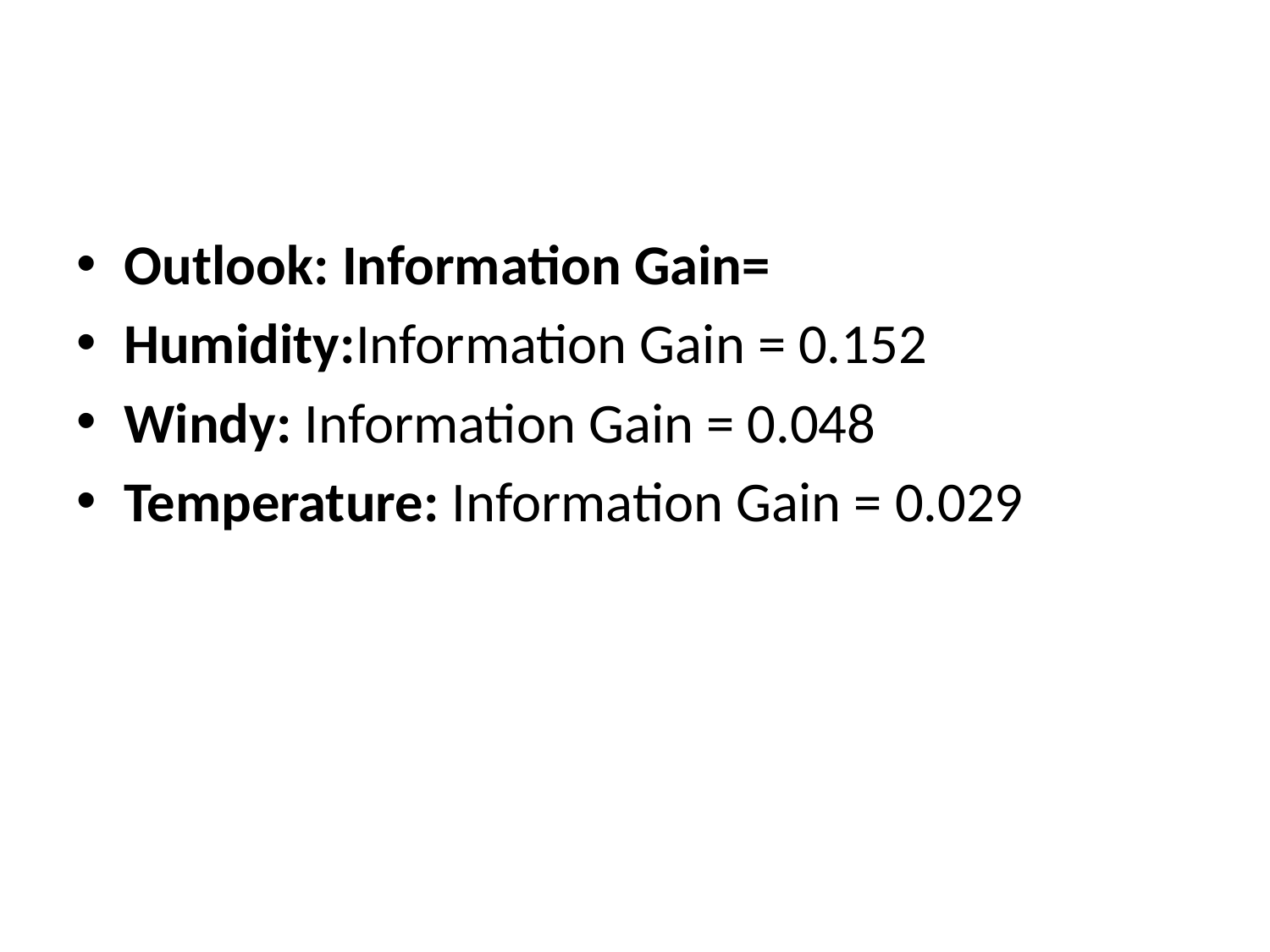

Outlook: Information Gain=
Humidity:Information Gain = 0.152
Windy: Information Gain = 0.048
Temperature: Information Gain = 0.029